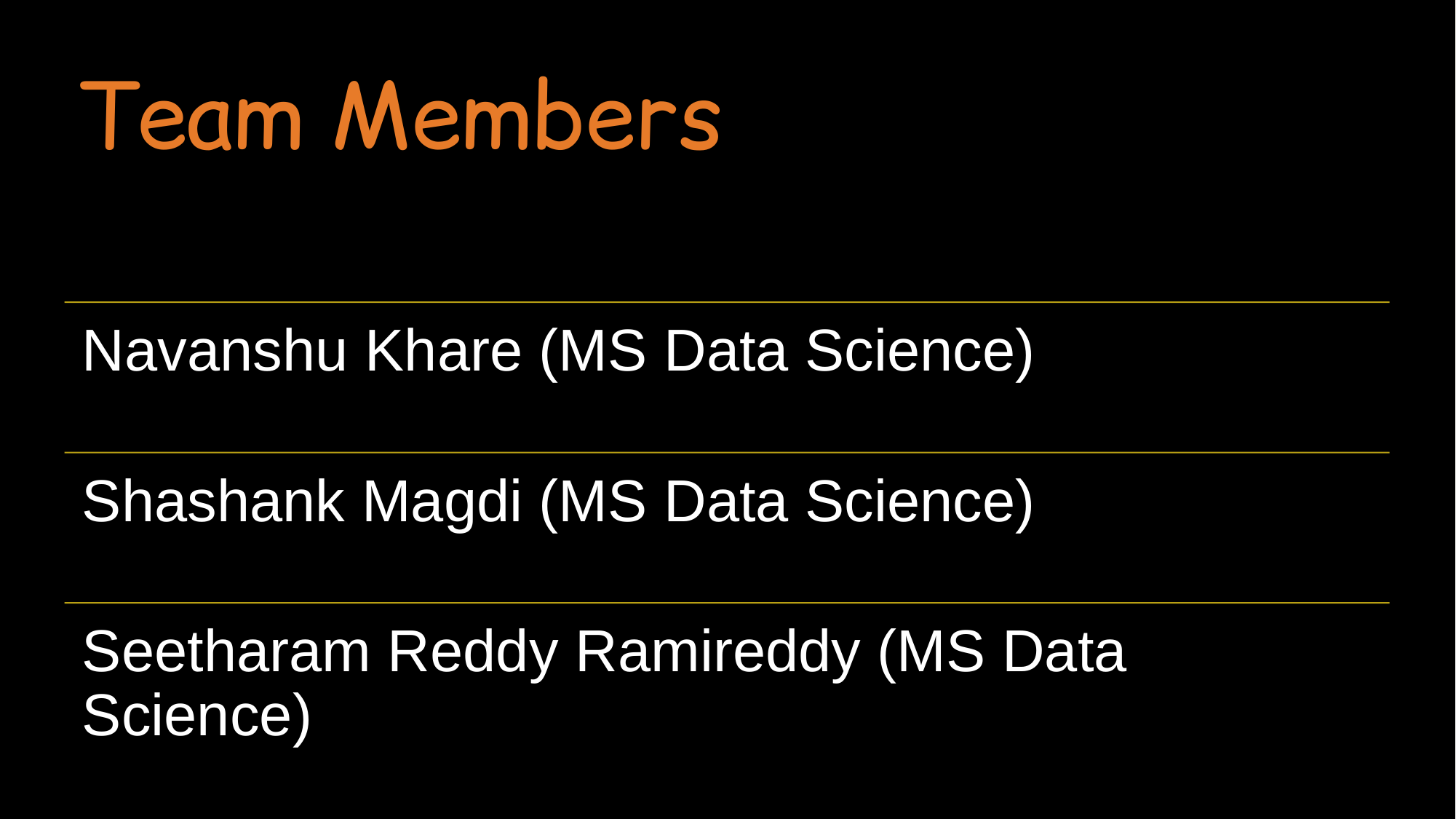

# Team Members
Navanshu Khare (MS Data Science)
Shashank Magdi (MS Data Science)
Seetharam Reddy Ramireddy (MS Data Science)